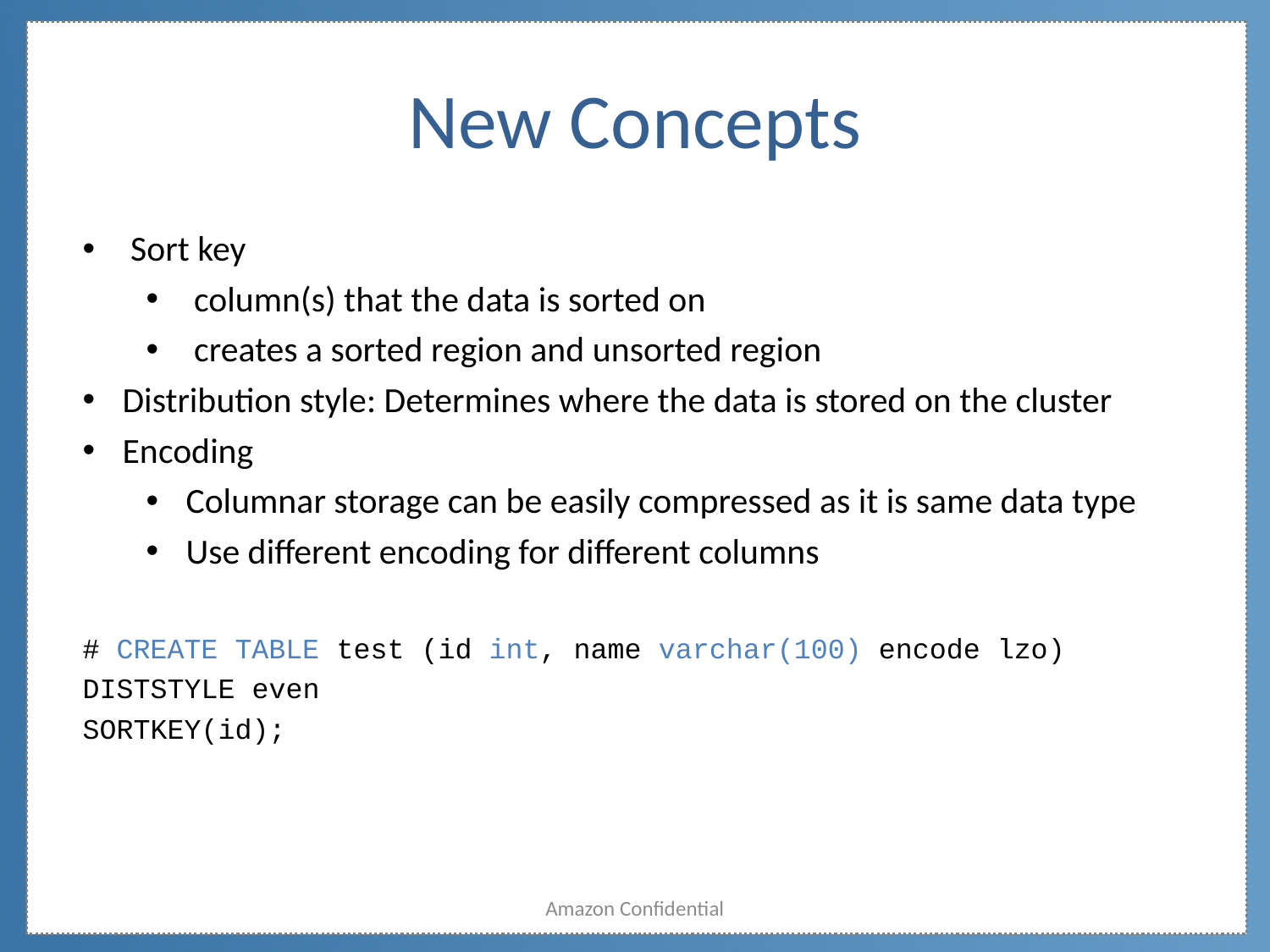

# New Concepts
Sort key
column(s) that the data is sorted on
creates a sorted region and unsorted region
Distribution style: Determines where the data is stored on the cluster
Encoding
Columnar storage can be easily compressed as it is same data type
Use different encoding for different columns

# CREATE TABLE test (id int, name varchar(100) encode lzo)
DISTSTYLE even
SORTKEY(id);

Amazon Confidential